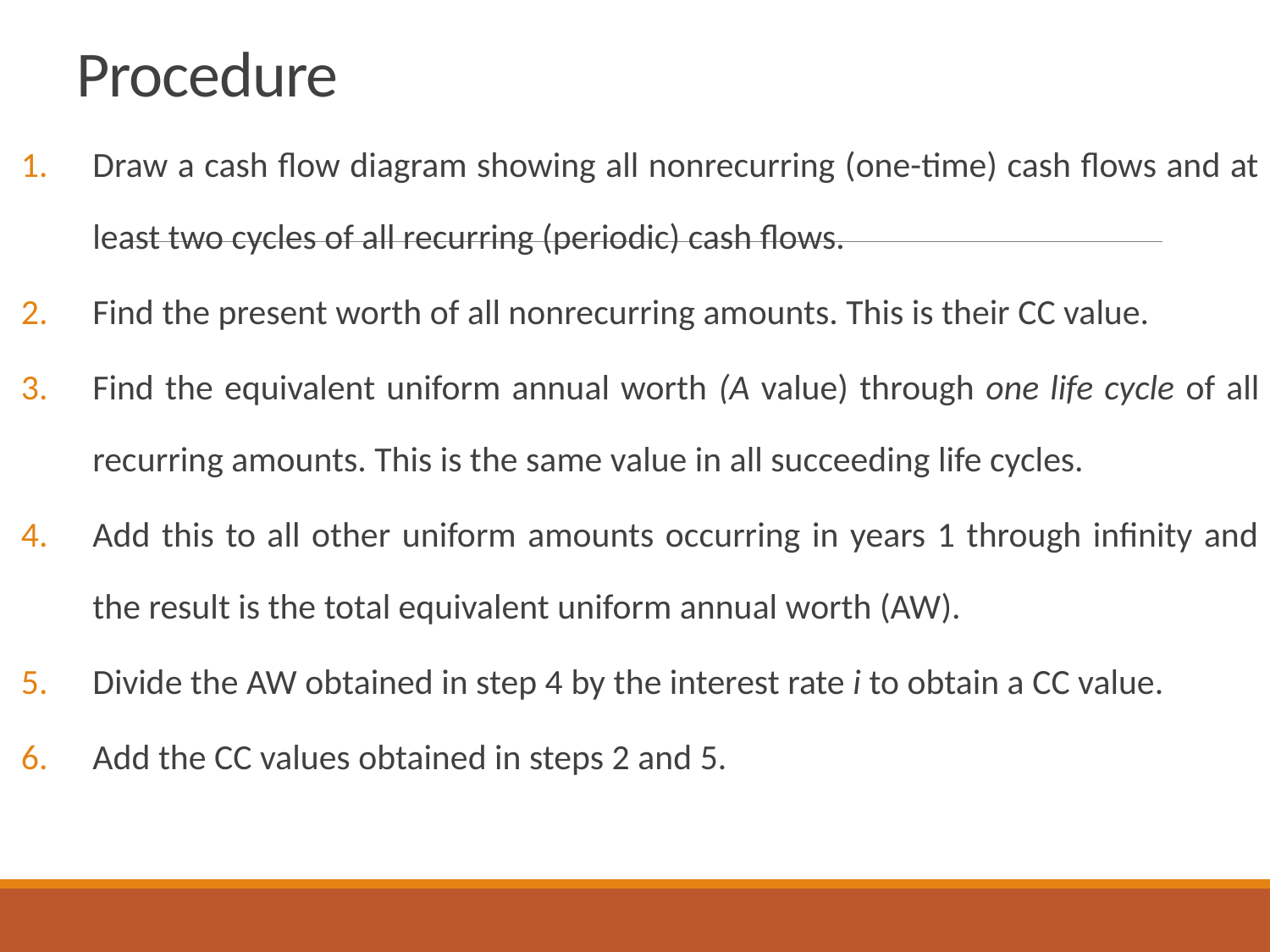

# Procedure
Draw a cash flow diagram showing all nonrecurring (one-time) cash flows and at least two cycles of all recurring (periodic) cash flows.
Find the present worth of all nonrecurring amounts. This is their CC value.
Find the equivalent uniform annual worth (A value) through one life cycle of all recurring amounts. This is the same value in all succeeding life cycles.
Add this to all other uniform amounts occurring in years 1 through infinity and the result is the total equivalent uniform annual worth (AW).
Divide the AW obtained in step 4 by the interest rate i to obtain a CC value.
Add the CC values obtained in steps 2 and 5.